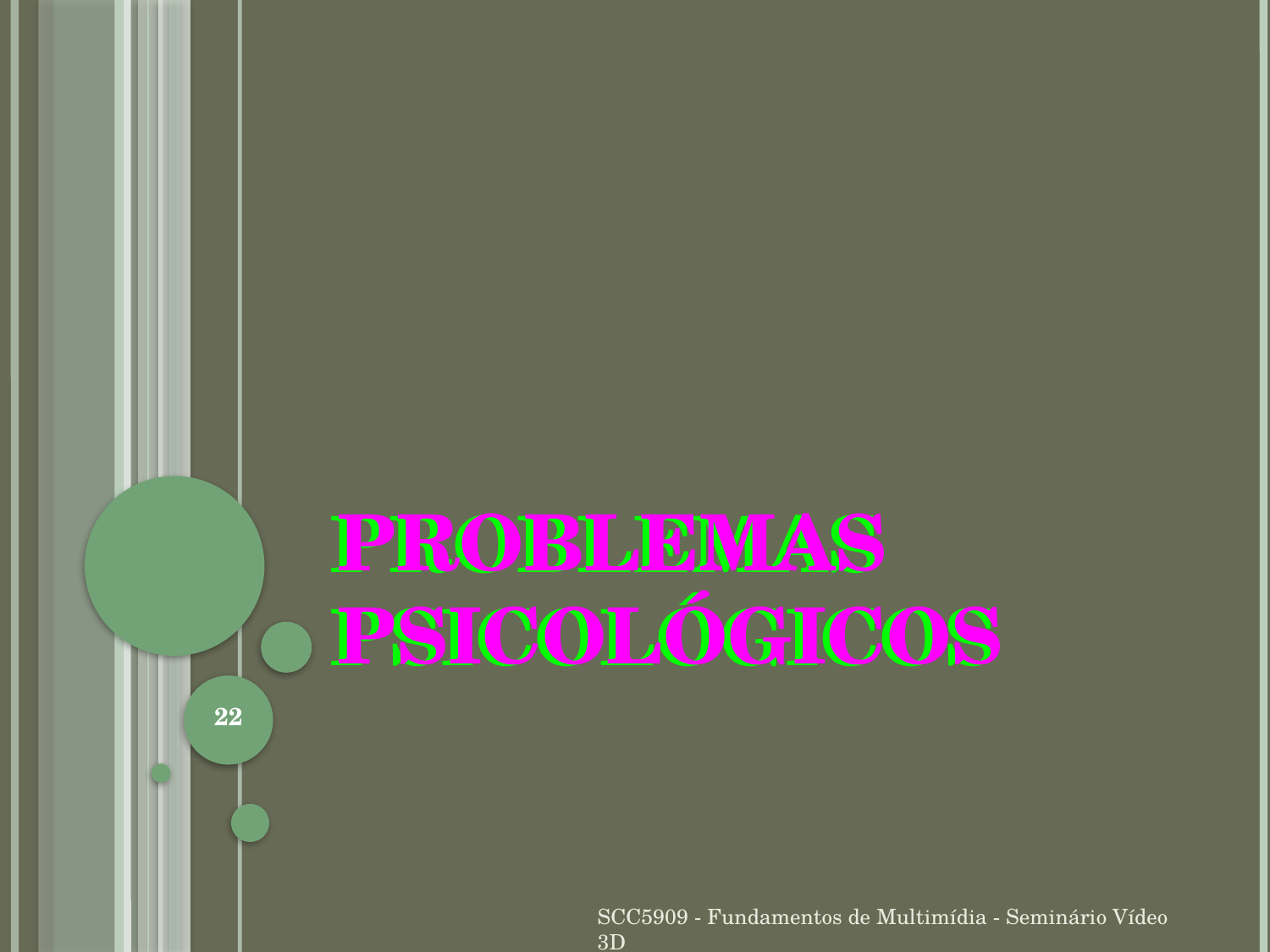

Problemas Psicológicos
# Problemas Psicológicos
22

SCC5909 - Fundamentos de Multimídia - Seminário Vídeo 3D